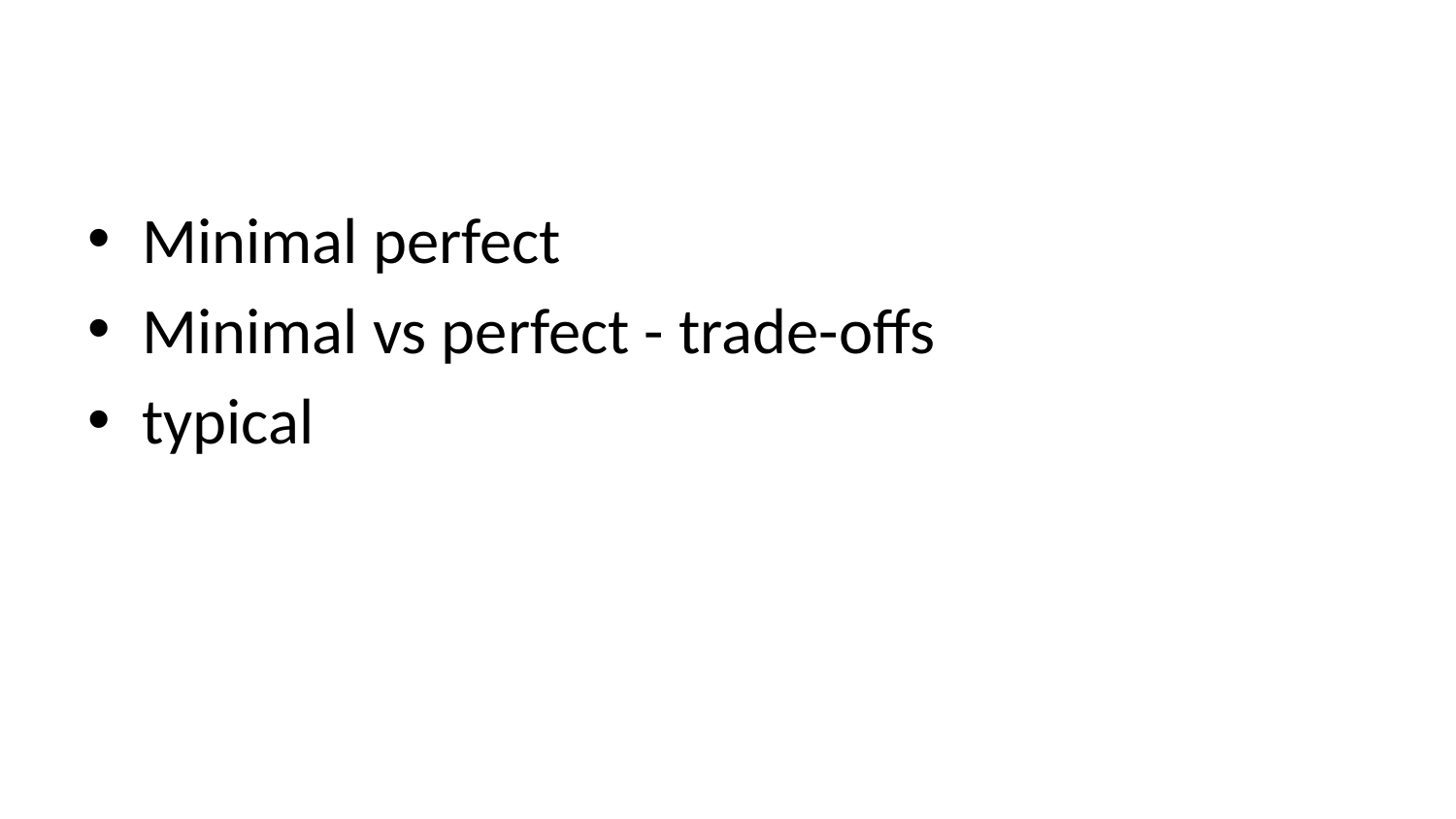

#
Minimal perfect
Minimal vs perfect - trade-offs
typical